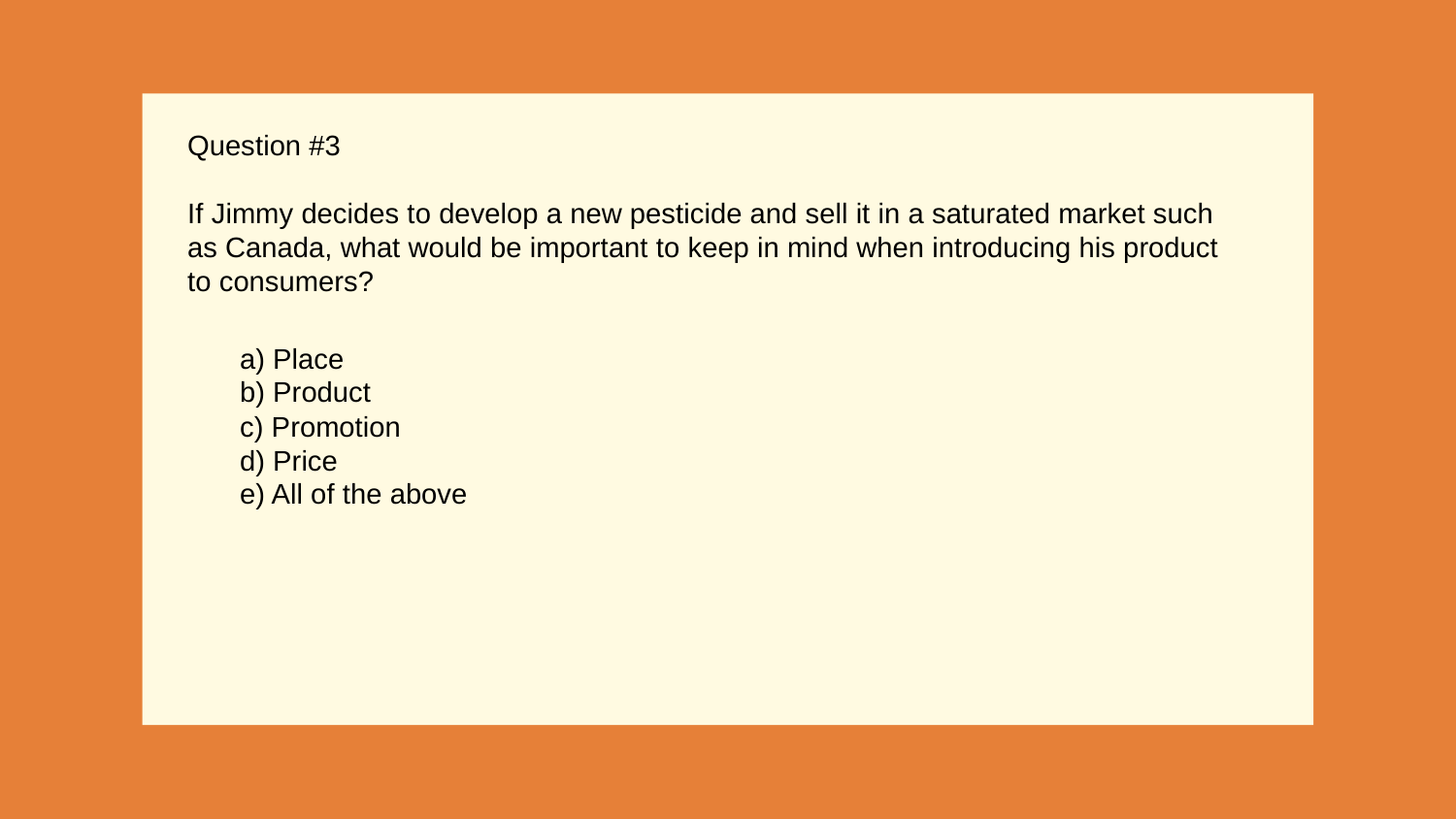

Question #3

If Jimmy decides to develop a new pesticide and sell it in a saturated market such as Canada, what would be important to keep in mind when introducing his product to consumers?

a) Place
b) Product
c) Promotion
d) Price
e) All of the above